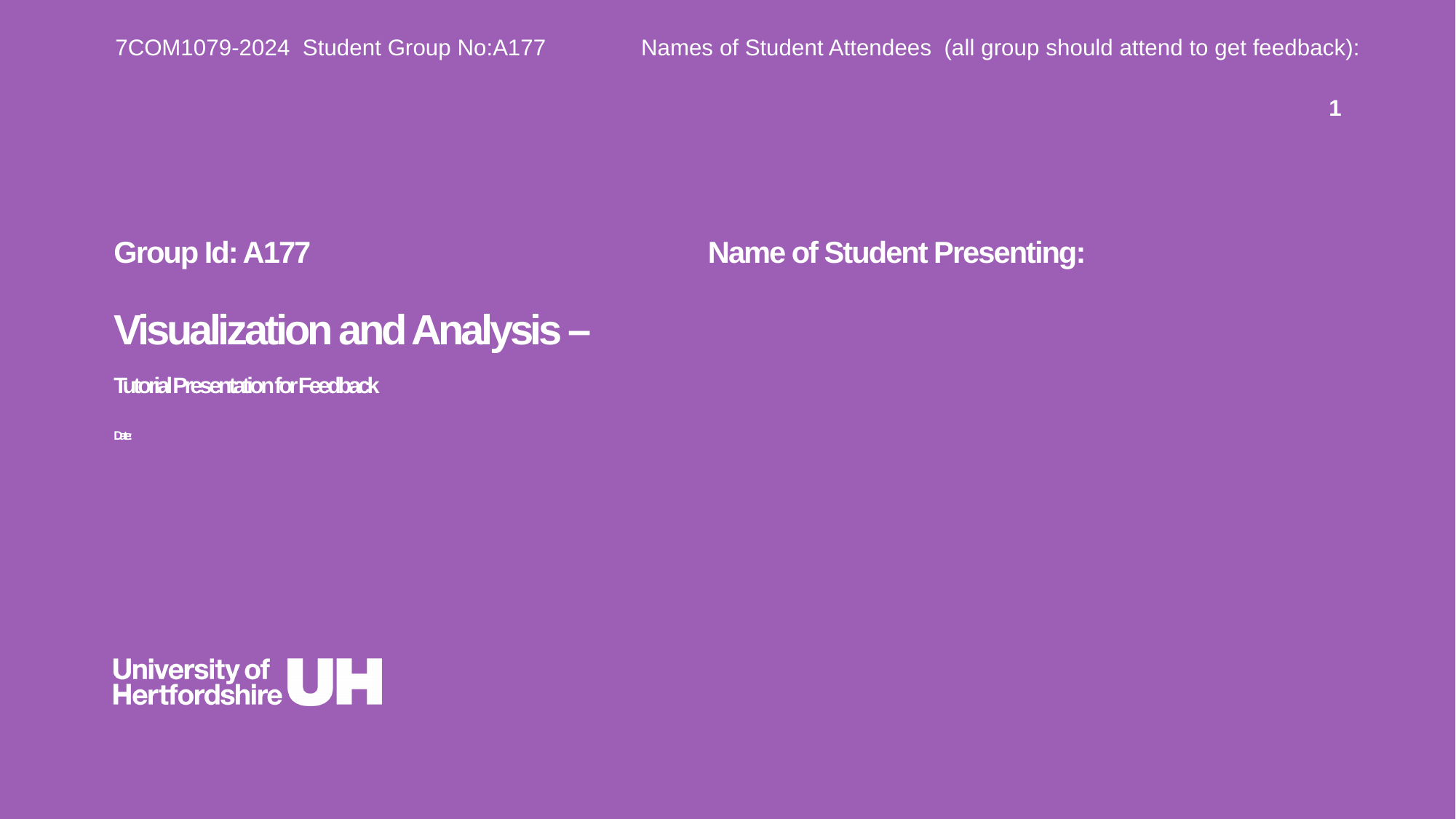

7COM1079-2024  Student Group No:A177               Names of Student Attendees  (all group should attend to get feedback):
1
Group Id: A177                                                          Name of Student Presenting:
# Visualization and Analysis – Tutorial Presentation for Feedback Date: